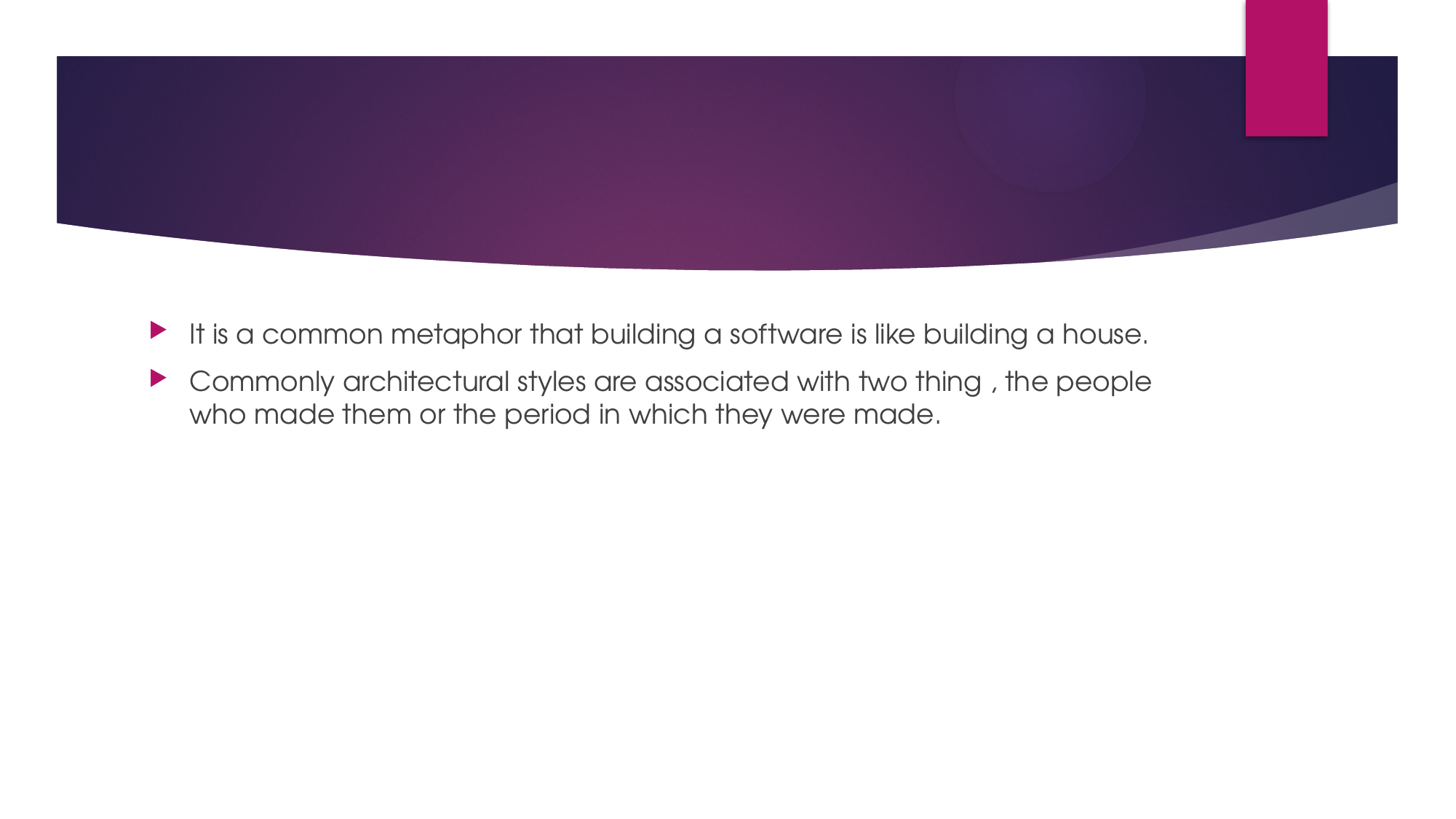

#
It is a common metaphor that building a software is like building a house.
Commonly architectural styles are associated with two thing , the people who made them or the period in which they were made.